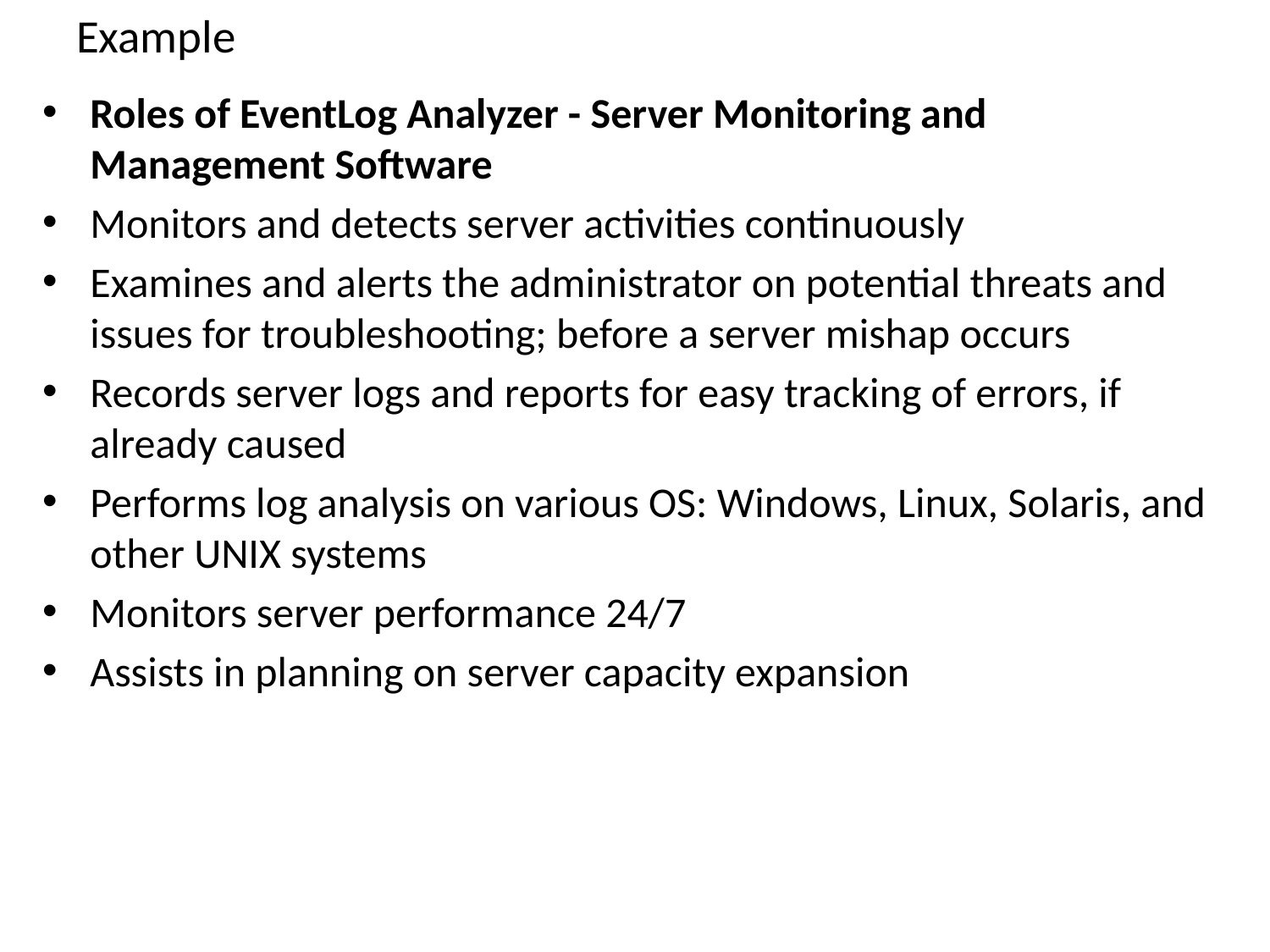

# Example
Roles of EventLog Analyzer - Server Monitoring and Management Software
Monitors and detects server activities continuously
Examines and alerts the administrator on potential threats and issues for troubleshooting; before a server mishap occurs
Records server logs and reports for easy tracking of errors, if already caused
Performs log analysis on various OS: Windows, Linux, Solaris, and other UNIX systems
Monitors server performance 24/7
Assists in planning on server capacity expansion